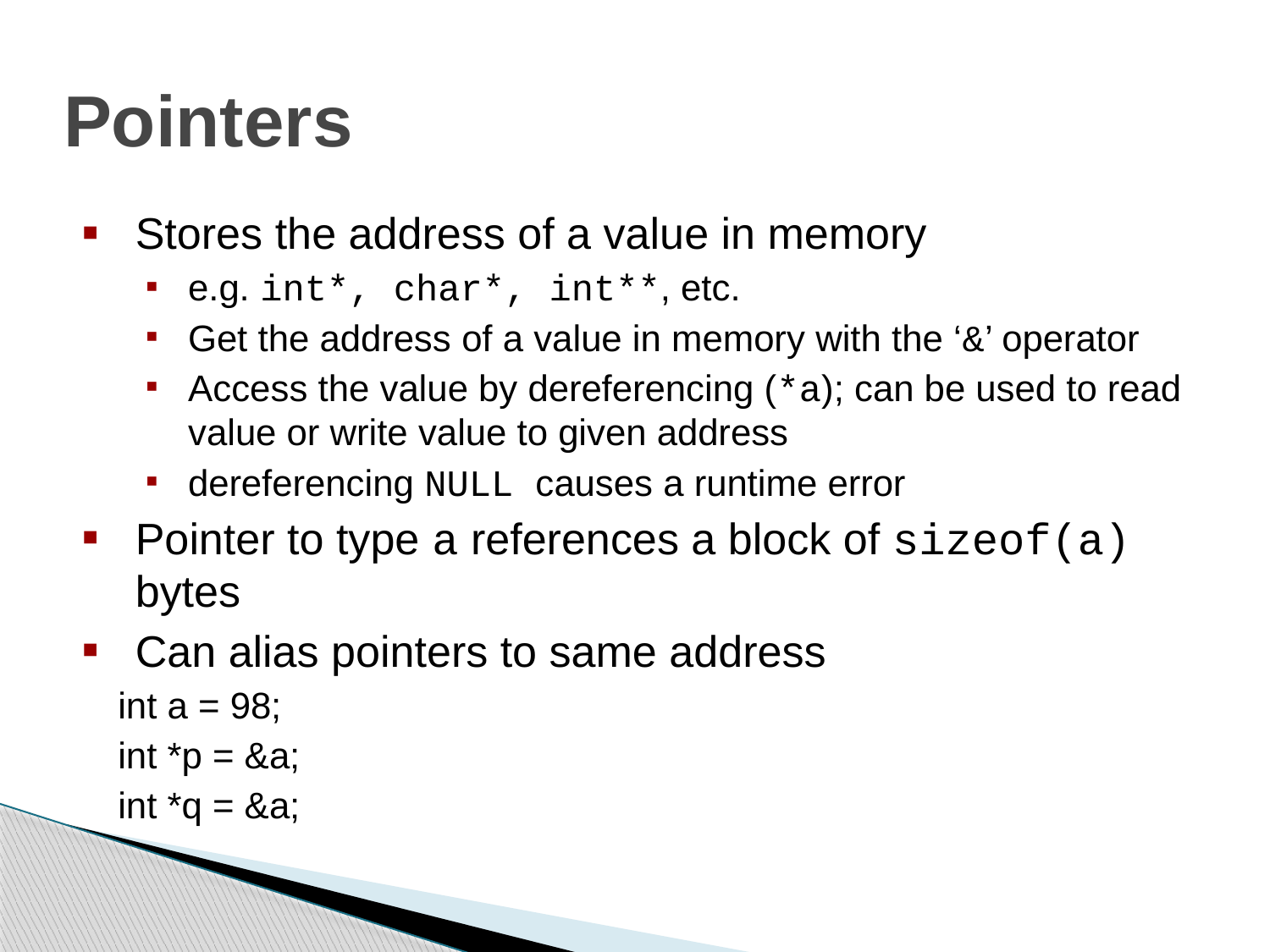

# Pointers
Stores the address of a value in memory
e.g. int*, char*, int**, etc.
Get the address of a value in memory with the ‘&’ operator
Access the value by dereferencing (*a); can be used to read value or write value to given address
dereferencing NULL causes a runtime error
Pointer to type a references a block of sizeof(a) bytes
Can alias pointers to same address
int a = 98;
int *p = &a;
int *q = &a;